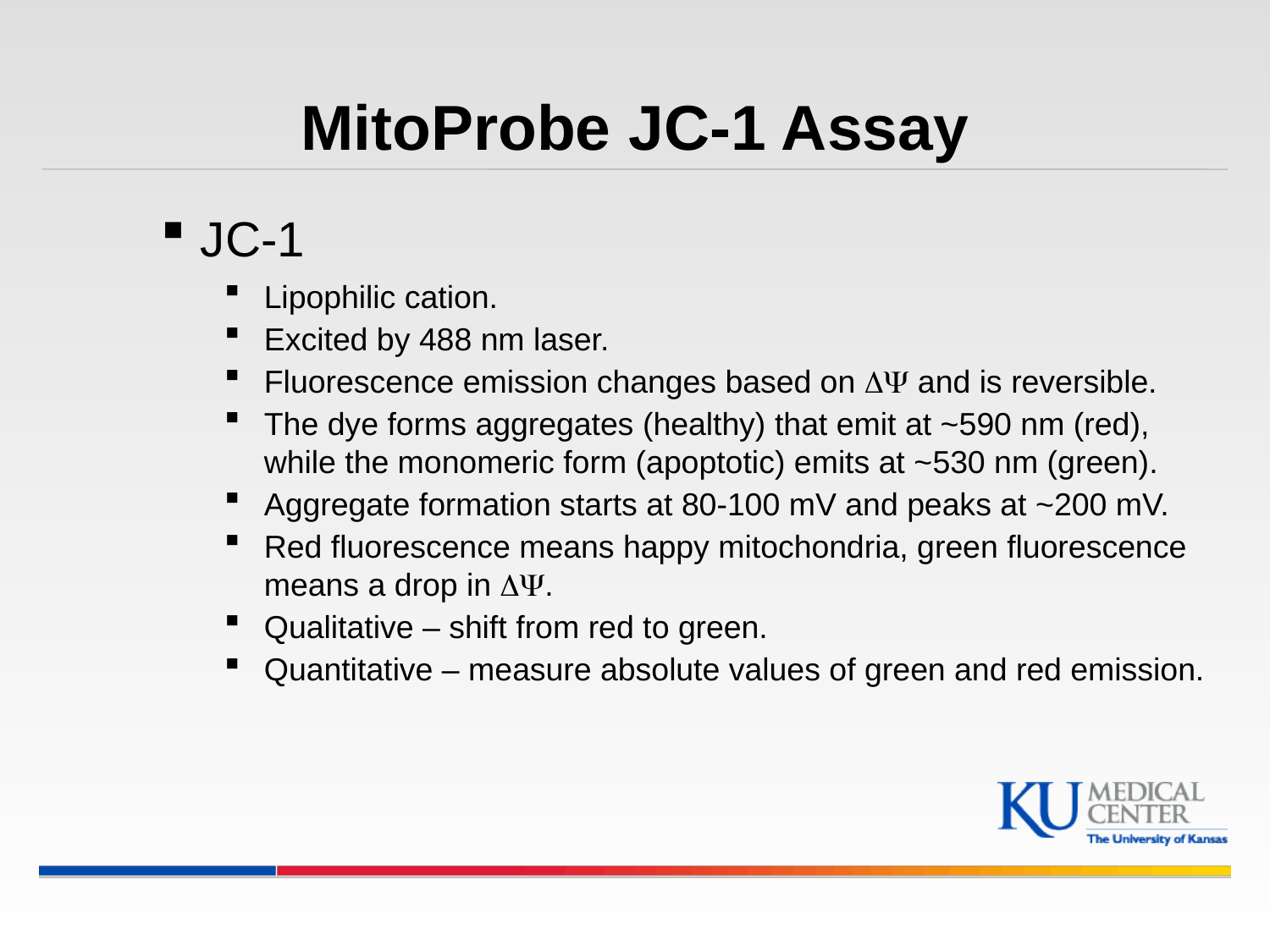

# MitoProbe JC-1 Assay

JC-1
Lipophilic cation.
Excited by 488 nm laser.
Fluorescence emission changes based on ΔΨ and is reversible.
The dye forms aggregates (healthy) that emit at ~590 nm (red), while the monomeric form (apoptotic) emits at ~530 nm (green).
Aggregate formation starts at 80-100 mV and peaks at ~200 mV.
Red fluorescence means happy mitochondria, green fluorescence means a drop in ΔΨ.
Qualitative – shift from red to green.
Quantitative – measure absolute values of green and red emission.